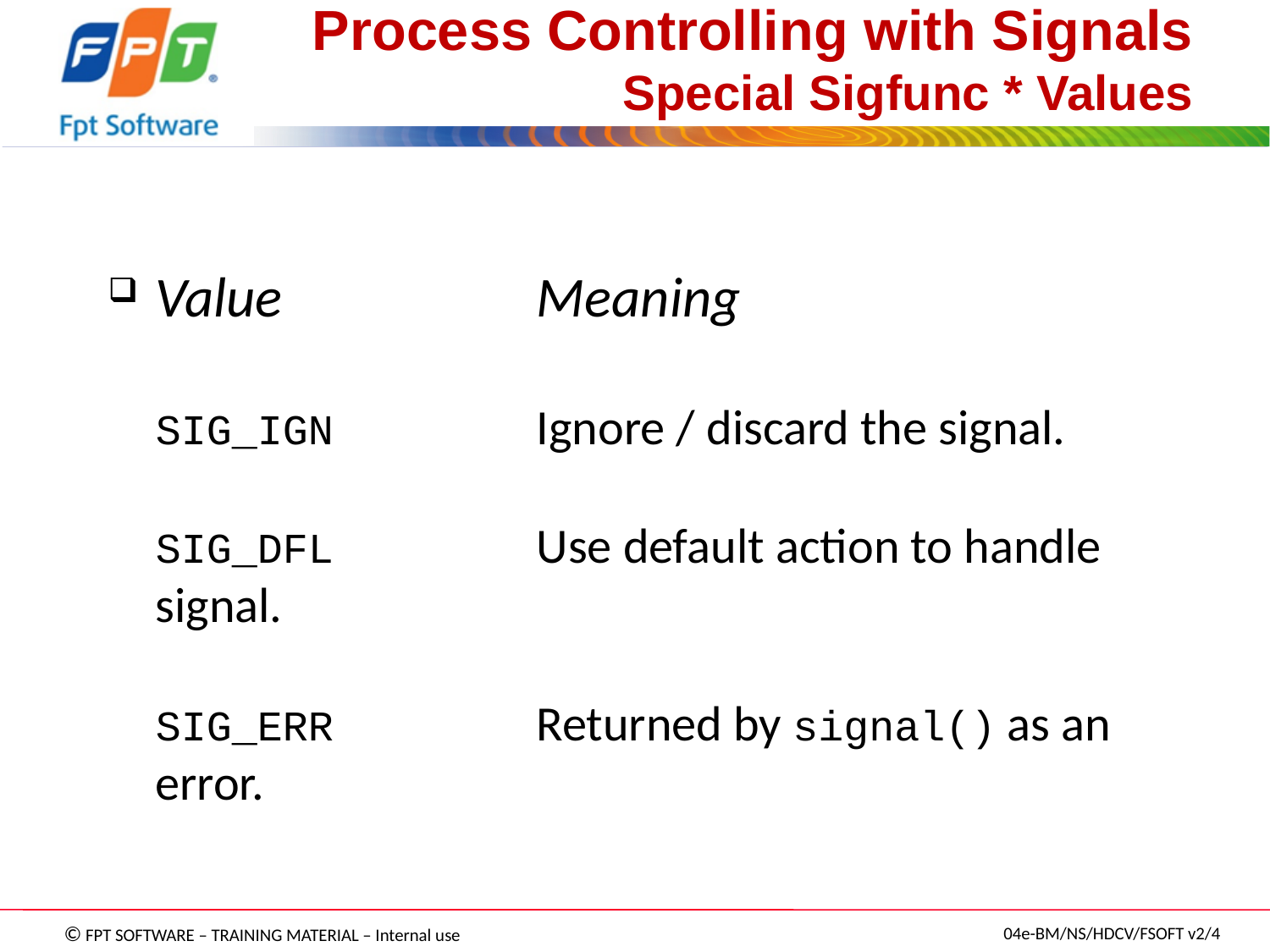

# Process Controlling with Signals Special Sigfunc * Values
Value		Meaning
SIG_IGN		Ignore / discard the signal.
SIG_DFL		Use default action to handle signal.
SIG_ERR		Returned by signal() as an error.